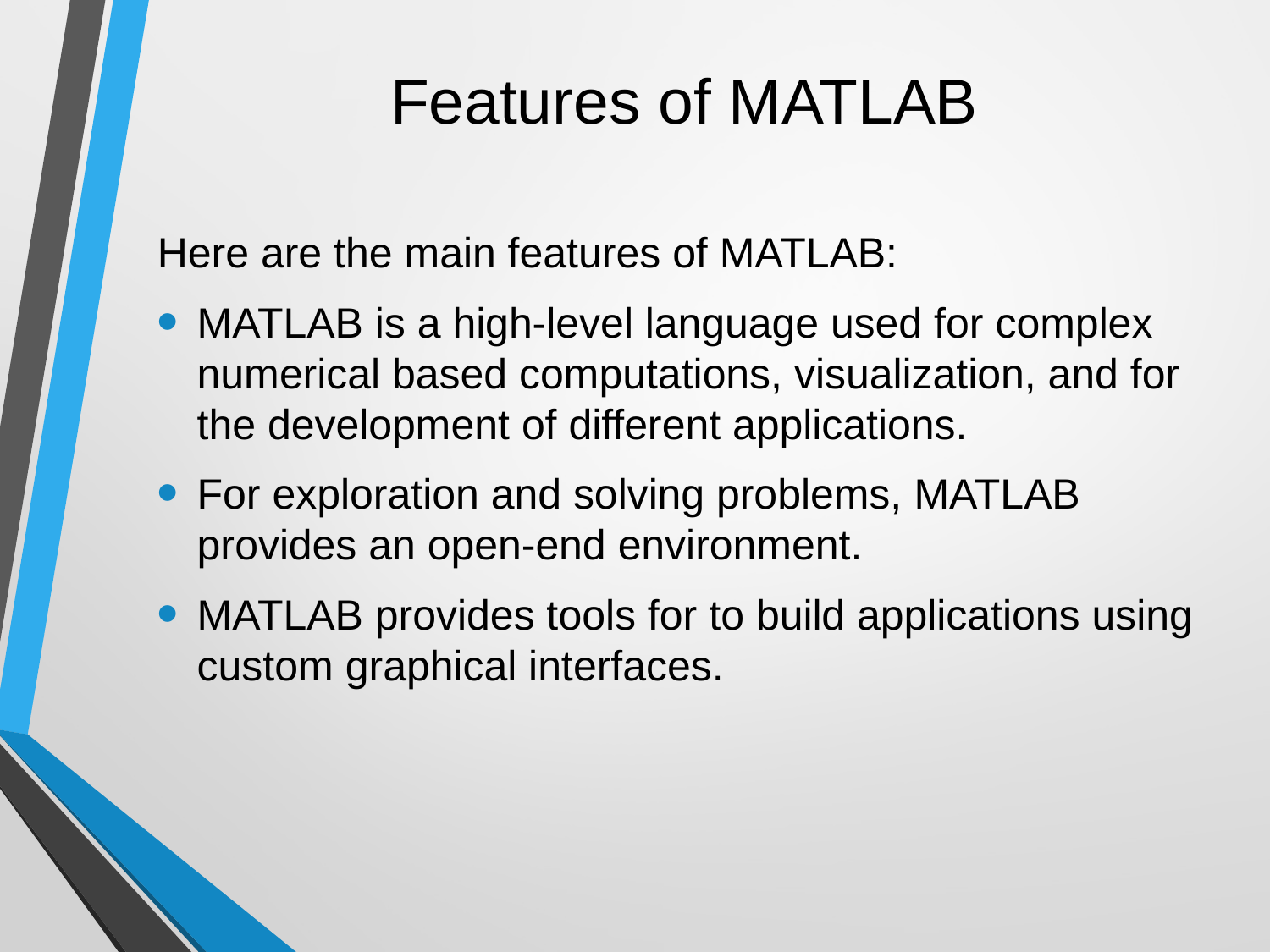

# Features of MATLAB
Here are the main features of MATLAB:
MATLAB is a high-level language used for complex numerical based computations, visualization, and for the development of different applications.
For exploration and solving problems, MATLAB provides an open-end environment.
MATLAB provides tools for to build applications using custom graphical interfaces.